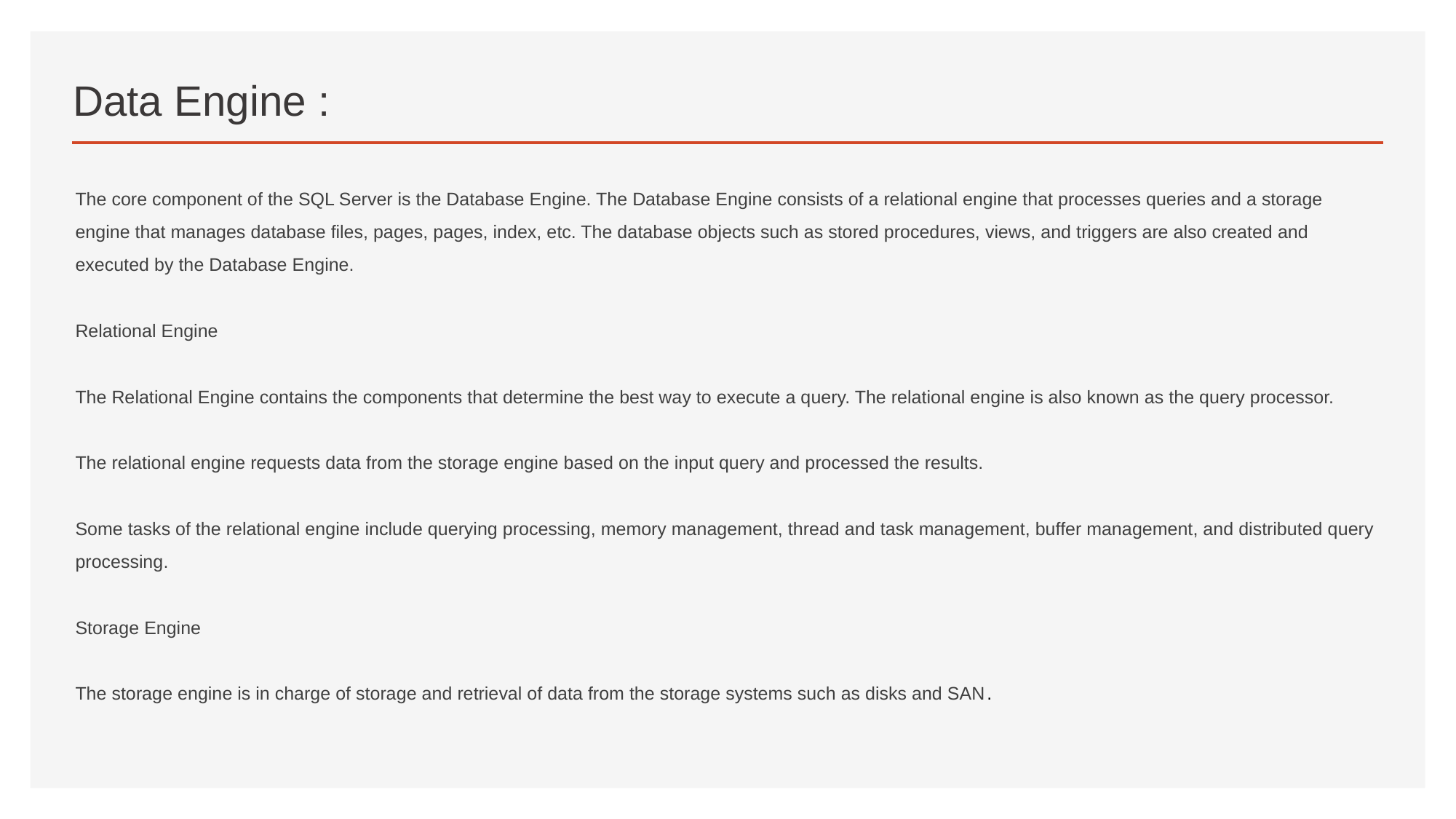

# Data Engine :
The core component of the SQL Server is the Database Engine. The Database Engine consists of a relational engine that processes queries and a storage engine that manages database files, pages, pages, index, etc. The database objects such as stored procedures, views, and triggers are also created and executed by the Database Engine.
Relational Engine
The Relational Engine contains the components that determine the best way to execute a query. The relational engine is also known as the query processor.
The relational engine requests data from the storage engine based on the input query and processed the results.
Some tasks of the relational engine include querying processing, memory management, thread and task management, buffer management, and distributed query processing.
Storage Engine
The storage engine is in charge of storage and retrieval of data from the storage systems such as disks and SAN.